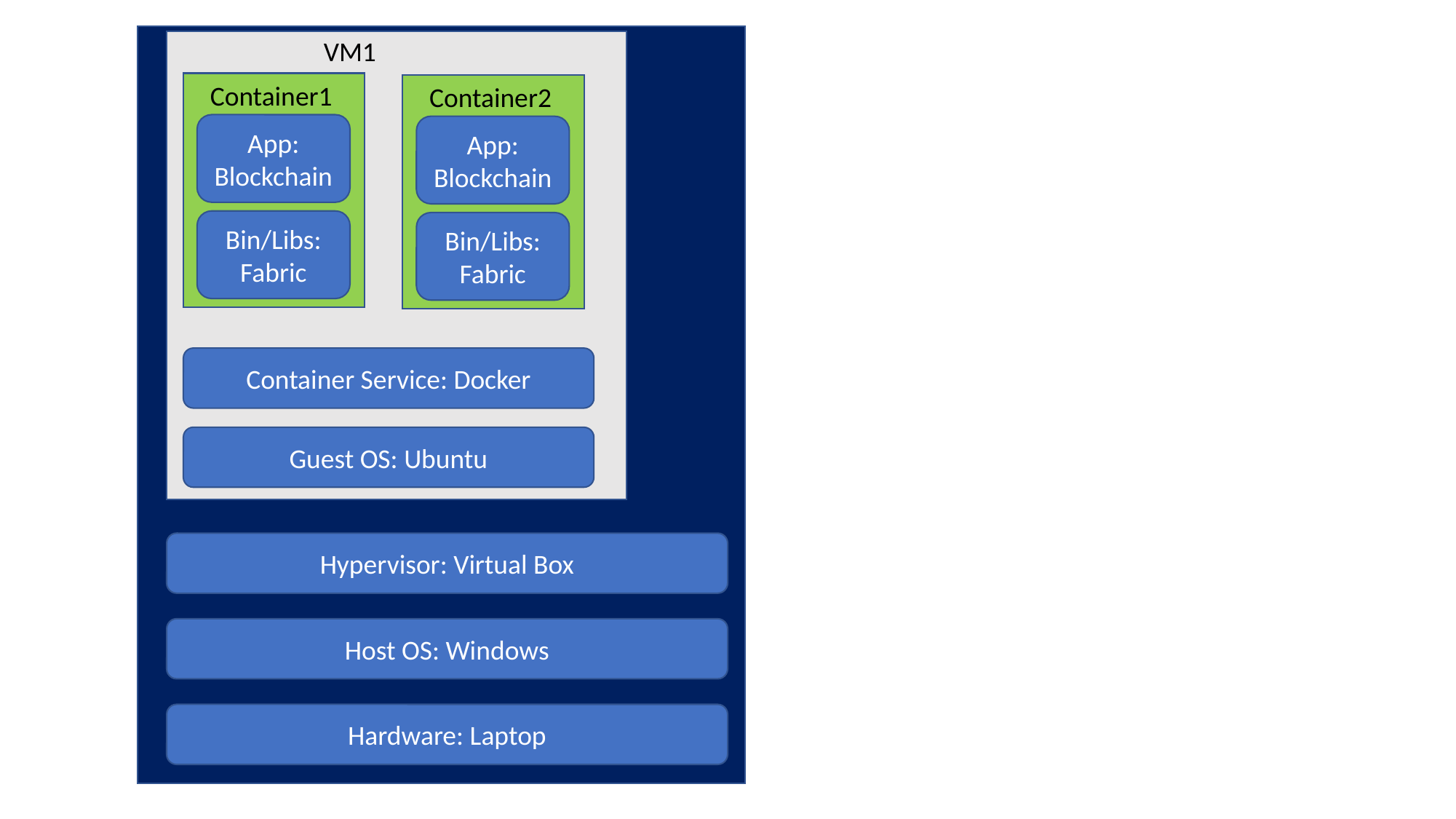

VM1

Container1

Container2
App: Blockchain
App: Blockchain
Bin/Libs: Fabric
Bin/Libs: Fabric
Container Service: Docker
Guest OS: Ubuntu
Hypervisor: Virtual Box
Host OS: Windows
Hardware: Laptop